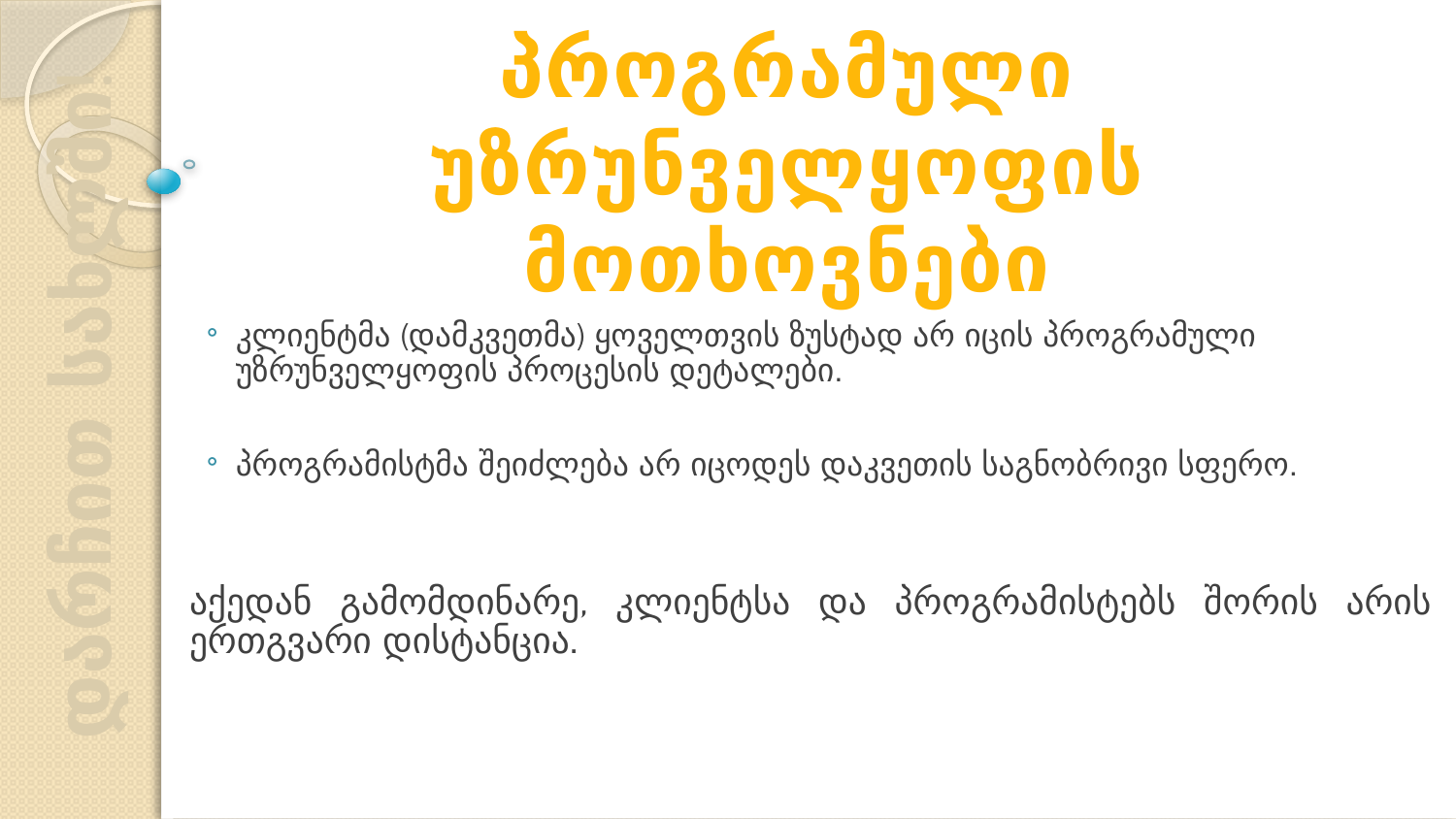

პროგრამული უზრუნველყოფის მოთხოვნები
კლიენტმა (დამკვეთმა) ყოველთვის ზუსტად არ იცის პროგრამული უზრუნველყოფის პროცესის დეტალები.

პროგრამისტმა შეიძლება არ იცოდეს დაკვეთის საგნობრივი სფერო.

აქედან გამომდინარე, კლიენტსა და პროგრამისტებს შორის არის ერთგვარი დისტანცია.

დარჩით სახლში!